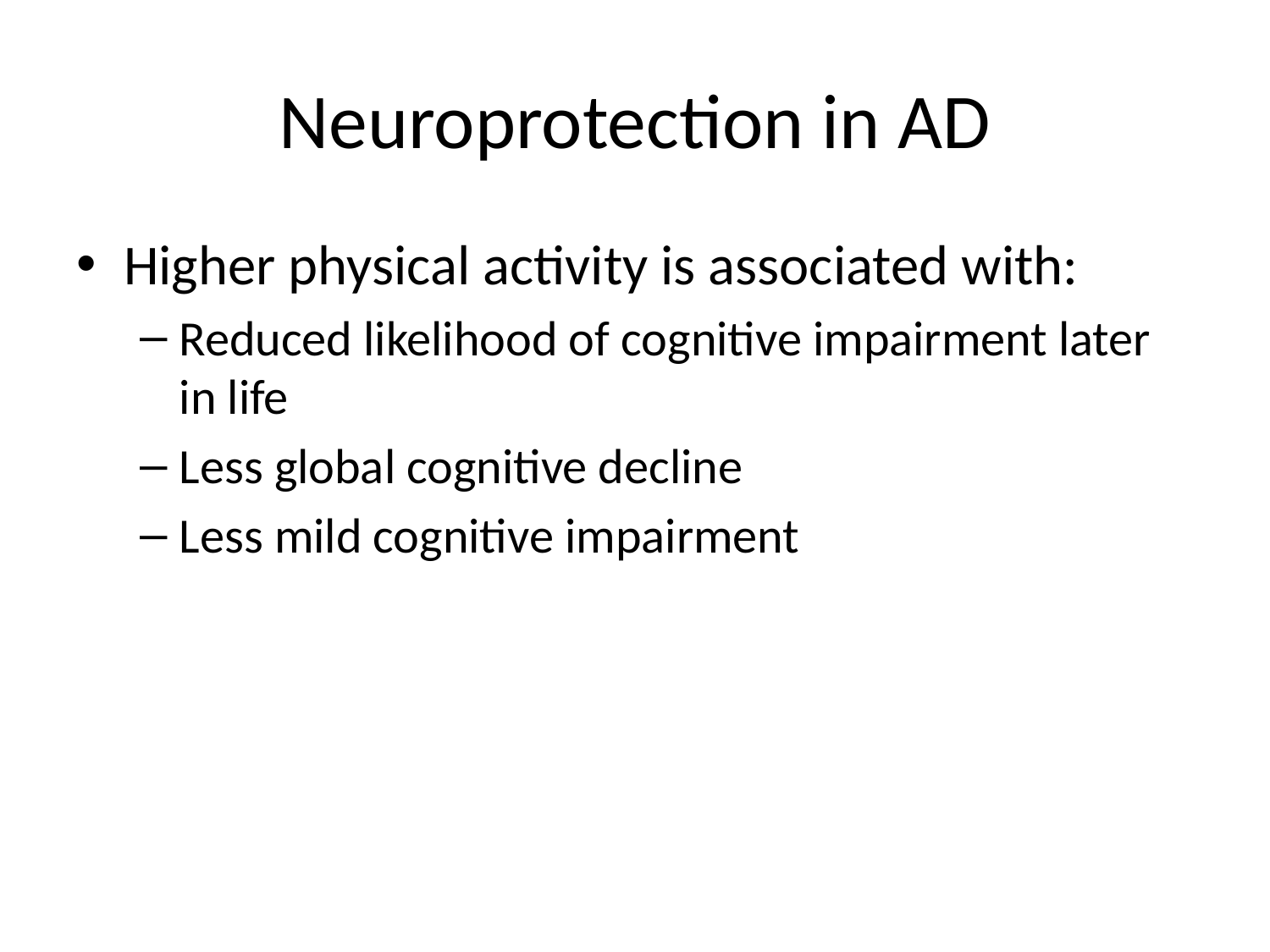

# Neuroprotection in AD
Higher physical activity is associated with:
Reduced likelihood of cognitive impairment later in life
Less global cognitive decline
Less mild cognitive impairment